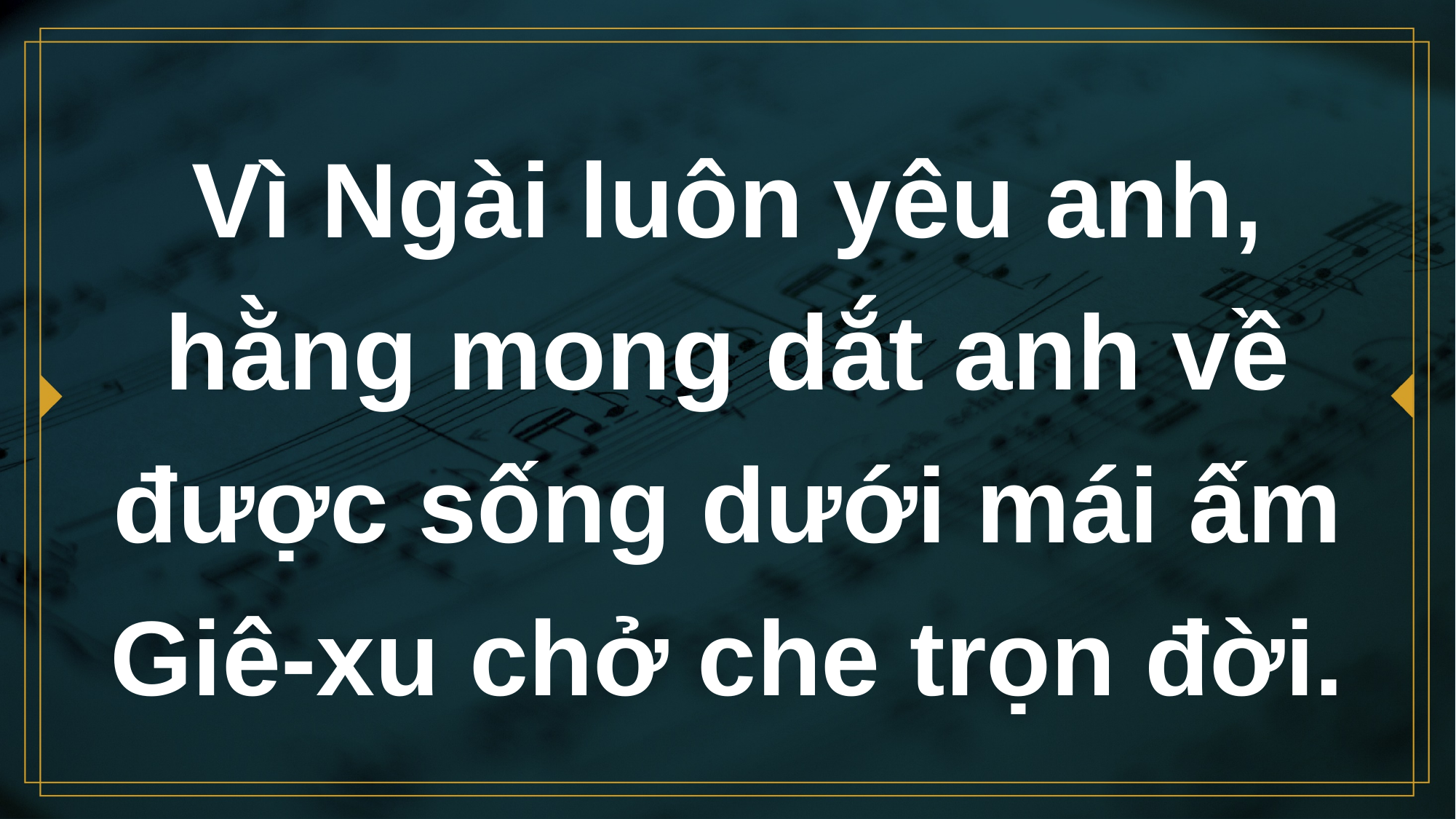

# Vì Ngài luôn yêu anh, hằng mong dắt anh về được sống dưới mái ấm Giê-xu chở che trọn đời.